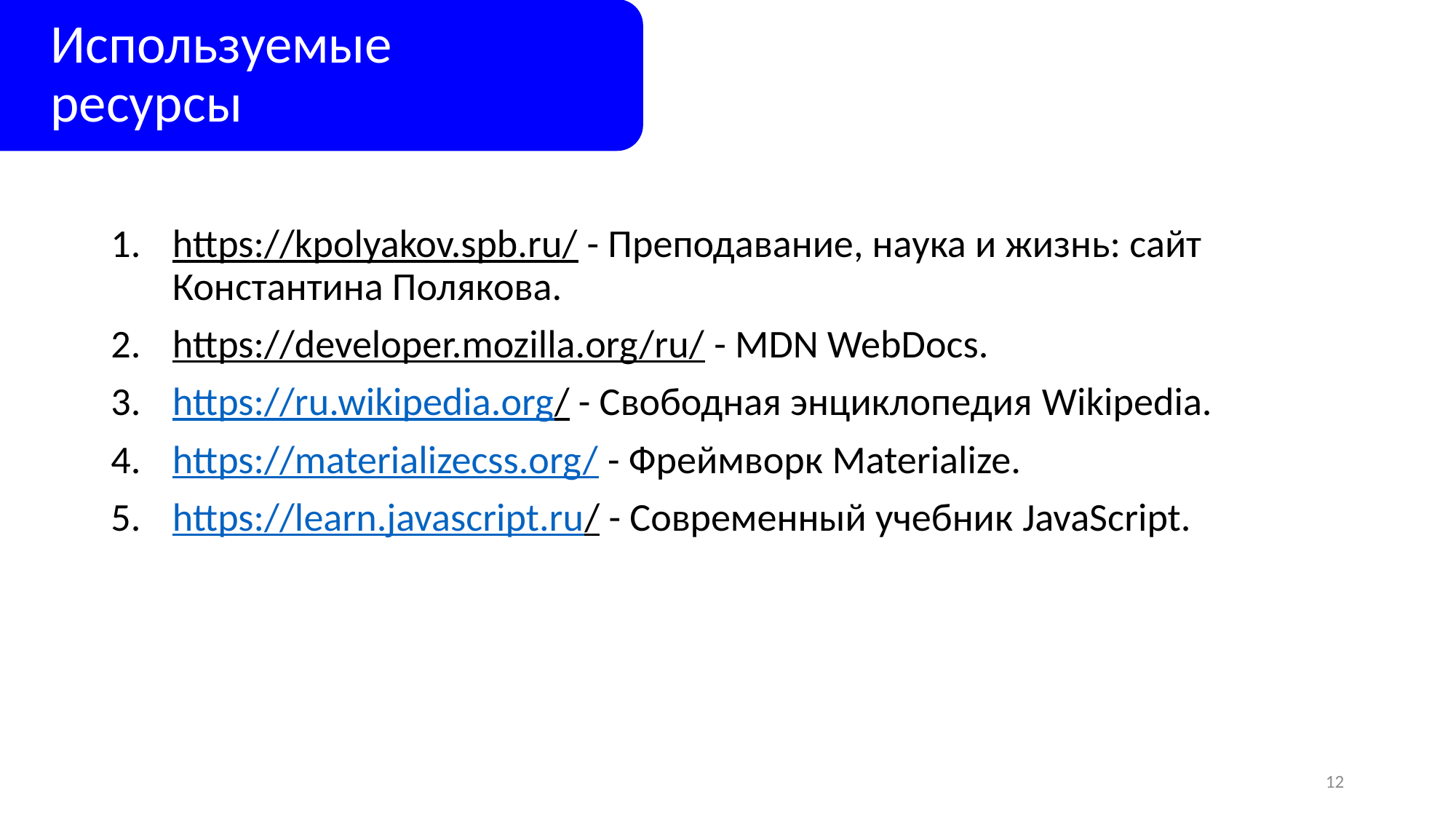

# Используемые ресурсы
https://kpolyakov.spb.ru/ - Преподавание, наука и жизнь: сайт Константина Полякова.
https://developer.mozilla.org/ru/ - MDN WebDocs.
https://ru.wikipedia.org/ - Свободная энциклопедия Wikipedia.
https://materializecss.org/ - Фреймворк Materialize.
https://learn.javascript.ru/ - Современный учебник JavaScript.
12